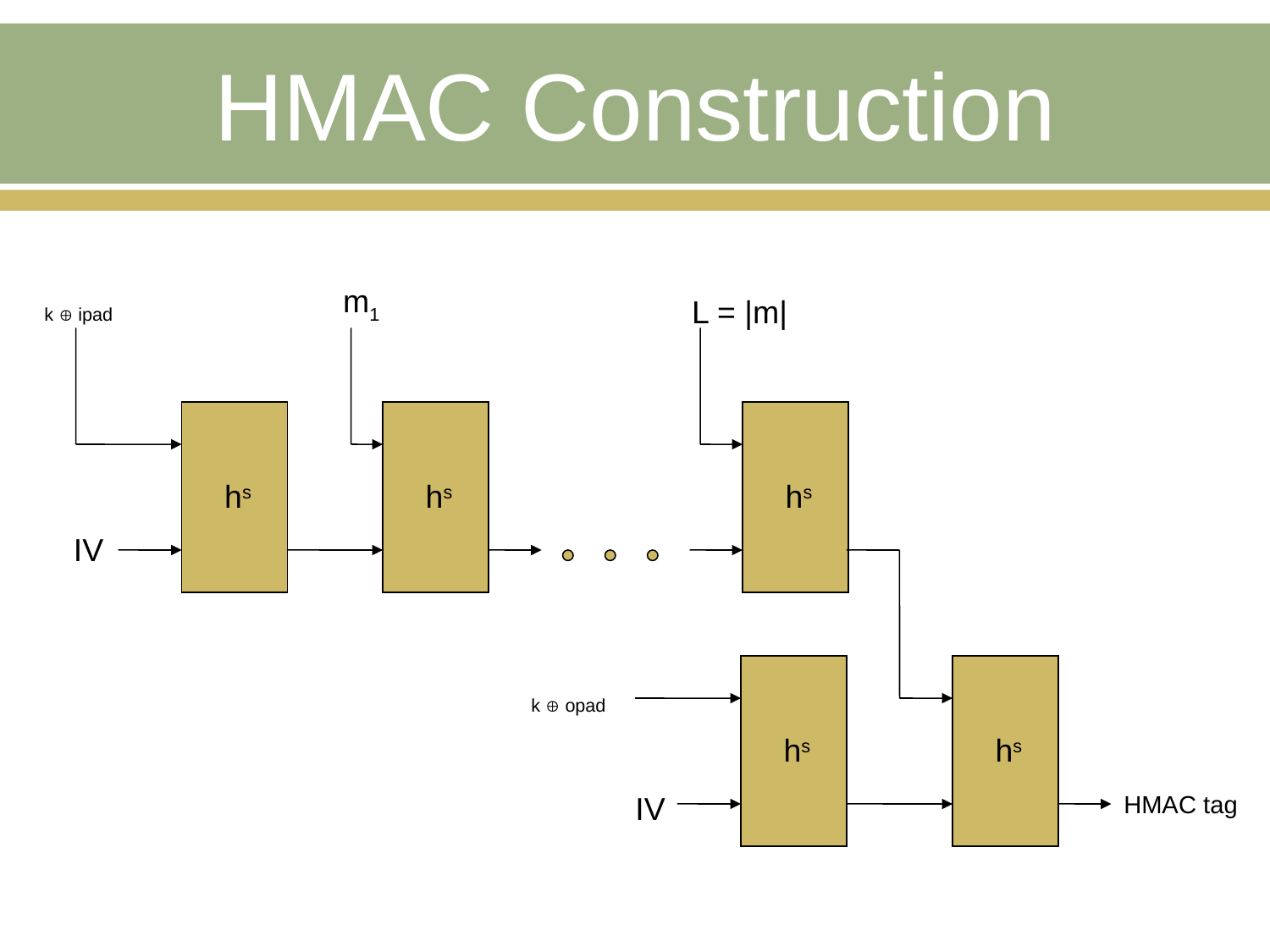

# HMAC Construction
k ⊕ ipad
m1
L = |m|

hs

hs

hs

 IV

hs

hs
k ⊕ opad

 IV
HMAC tag